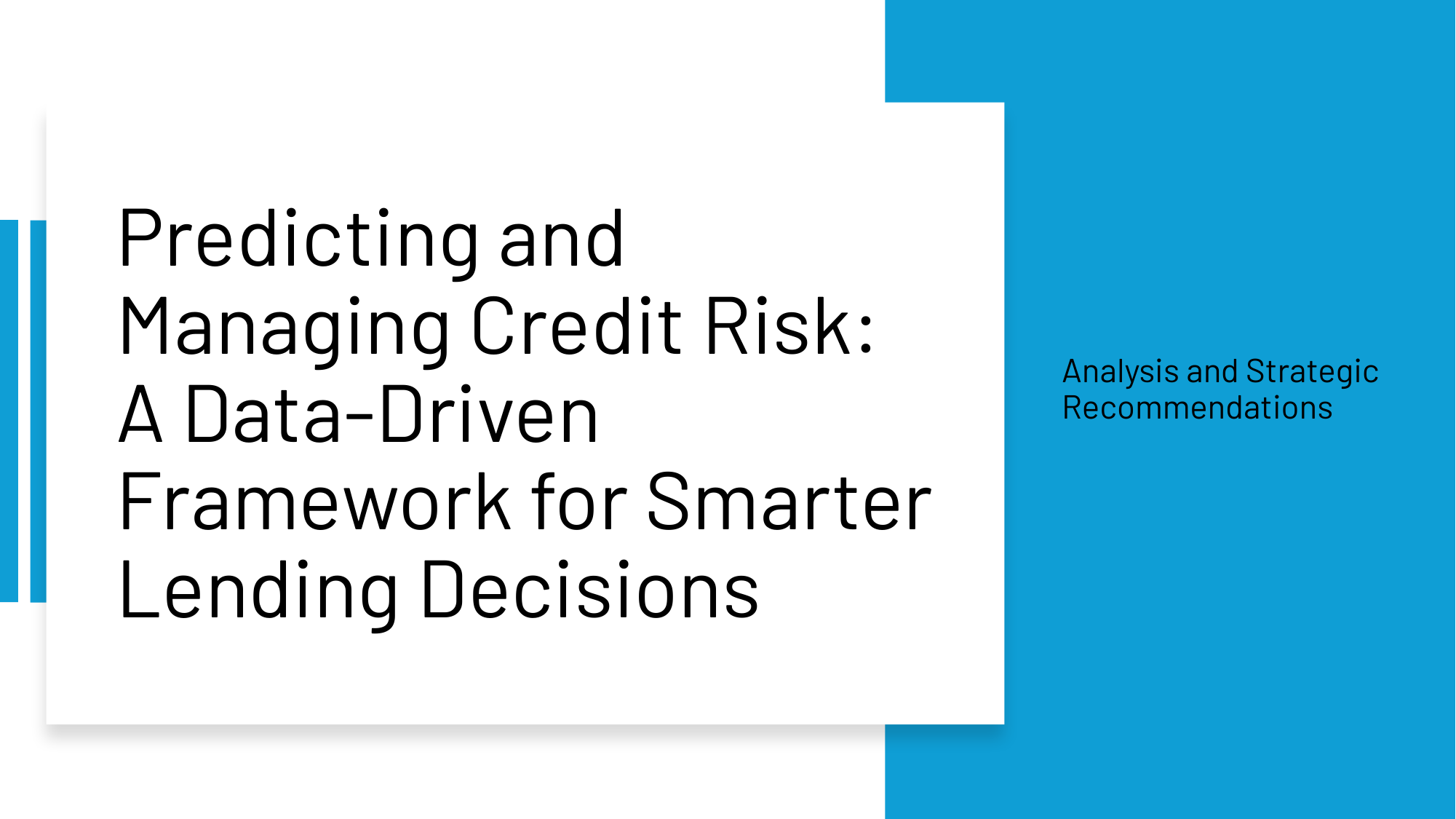

# Predicting and Managing Credit Risk: A Data-Driven Framework for Smarter Lending Decisions
Analysis and Strategic Recommendations